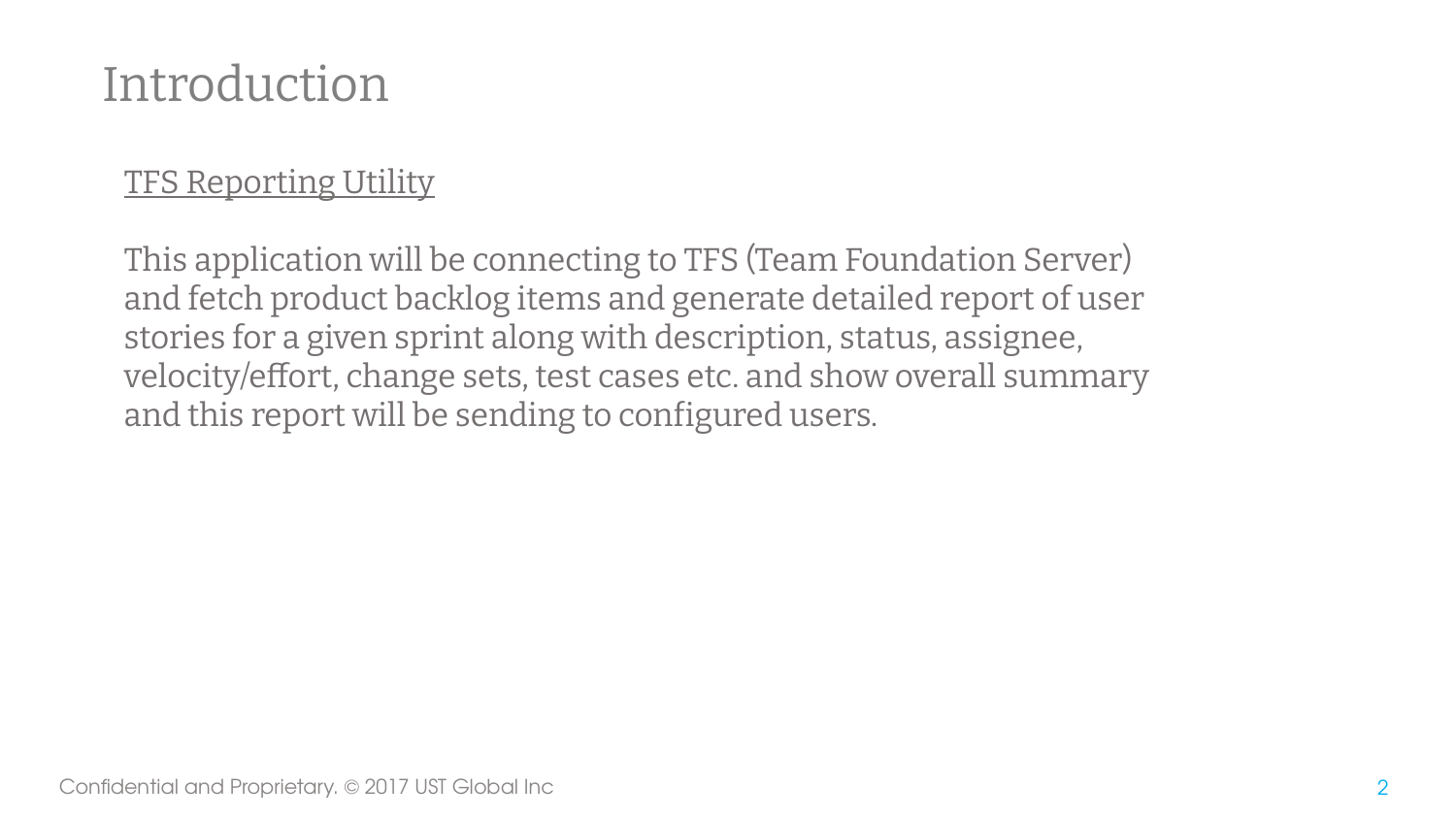

# Introduction
TFS Reporting Utility

This application will be connecting to TFS (Team Foundation Server) and fetch product backlog items and generate detailed report of user stories for a given sprint along with description, status, assignee, velocity/effort, change sets, test cases etc. and show overall summary and this report will be sending to configured users.